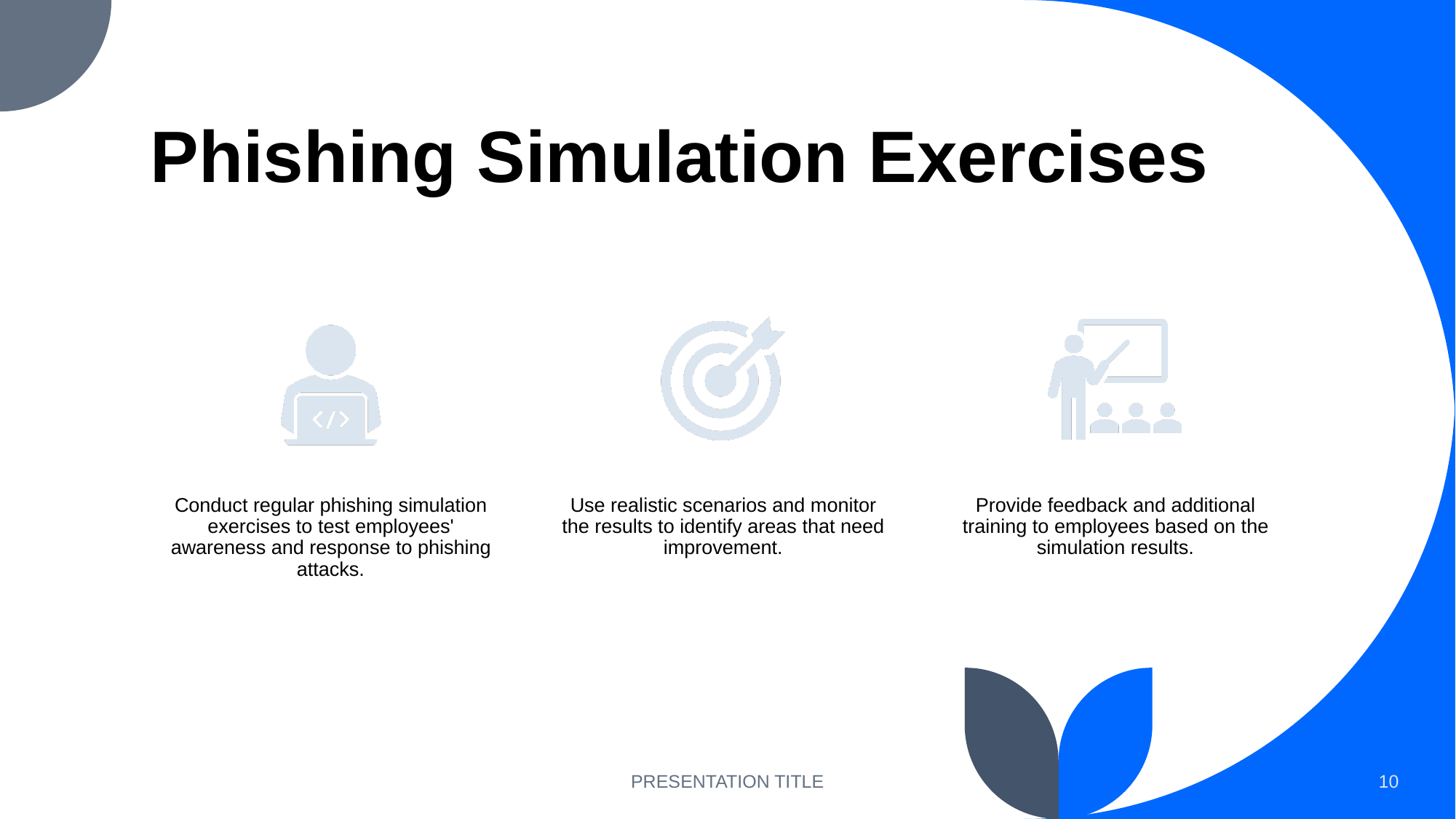

# Phishing Simulation Exercises
Conduct regular phishing simulation exercises to test employees' awareness and response to phishing attacks.
Use realistic scenarios and monitor the results to identify areas that need improvement.
Provide feedback and additional training to employees based on the simulation results.
PRESENTATION TITLE
10